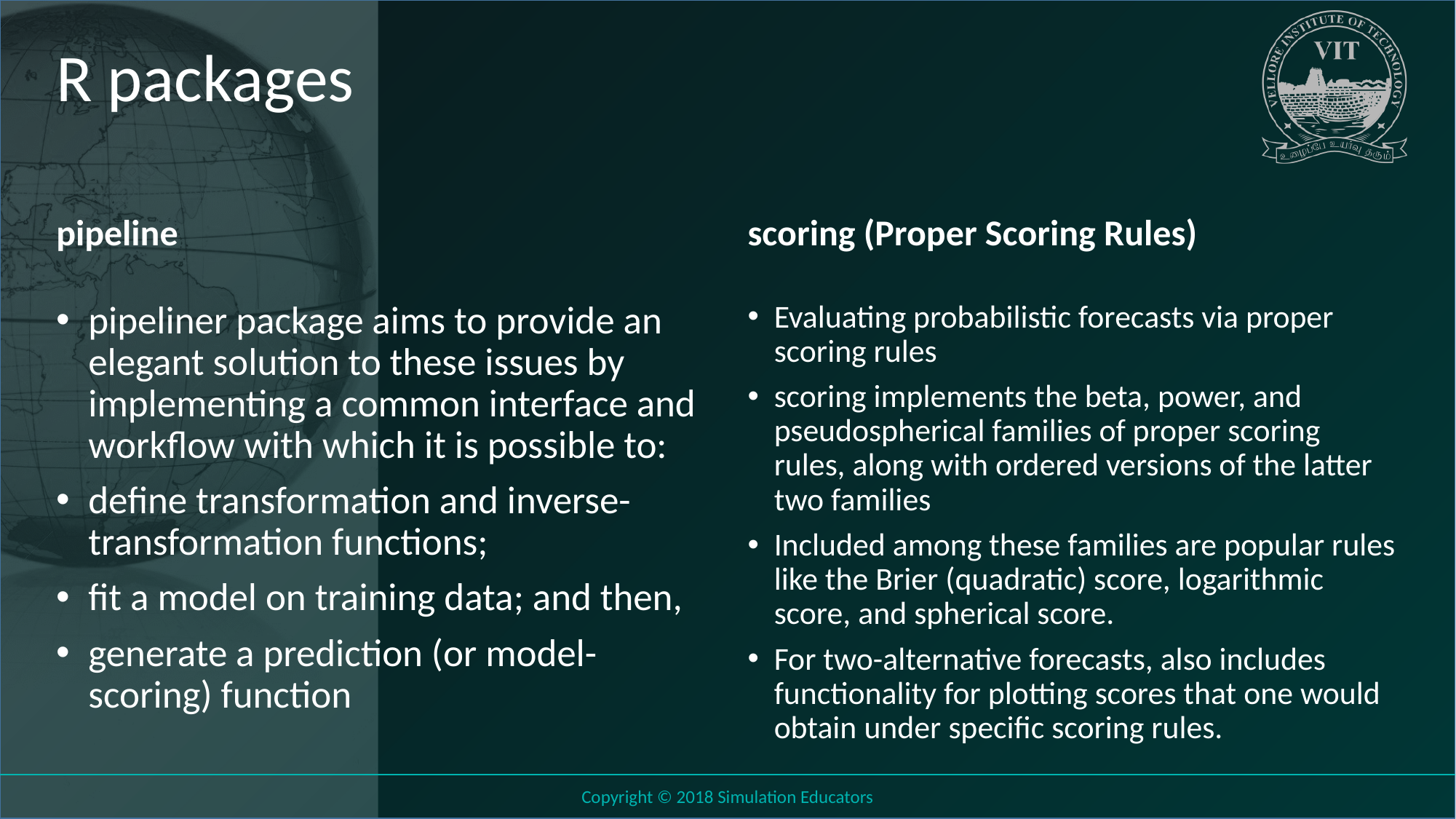

# R packages
pipeline
scoring (Proper Scoring Rules)
pipeliner package aims to provide an elegant solution to these issues by implementing a common interface and workflow with which it is possible to:
define transformation and inverse-transformation functions;
fit a model on training data; and then,
generate a prediction (or model-scoring) function

Evaluating probabilistic forecasts via proper scoring rules
scoring implements the beta, power, and pseudospherical families of proper scoring rules, along with ordered versions of the latter two families
Included among these families are popular rules like the Brier (quadratic) score, logarithmic score, and spherical score.
For two-alternative forecasts, also includes functionality for plotting scores that one would obtain under specific scoring rules.
Copyright © 2018 Simulation Educators